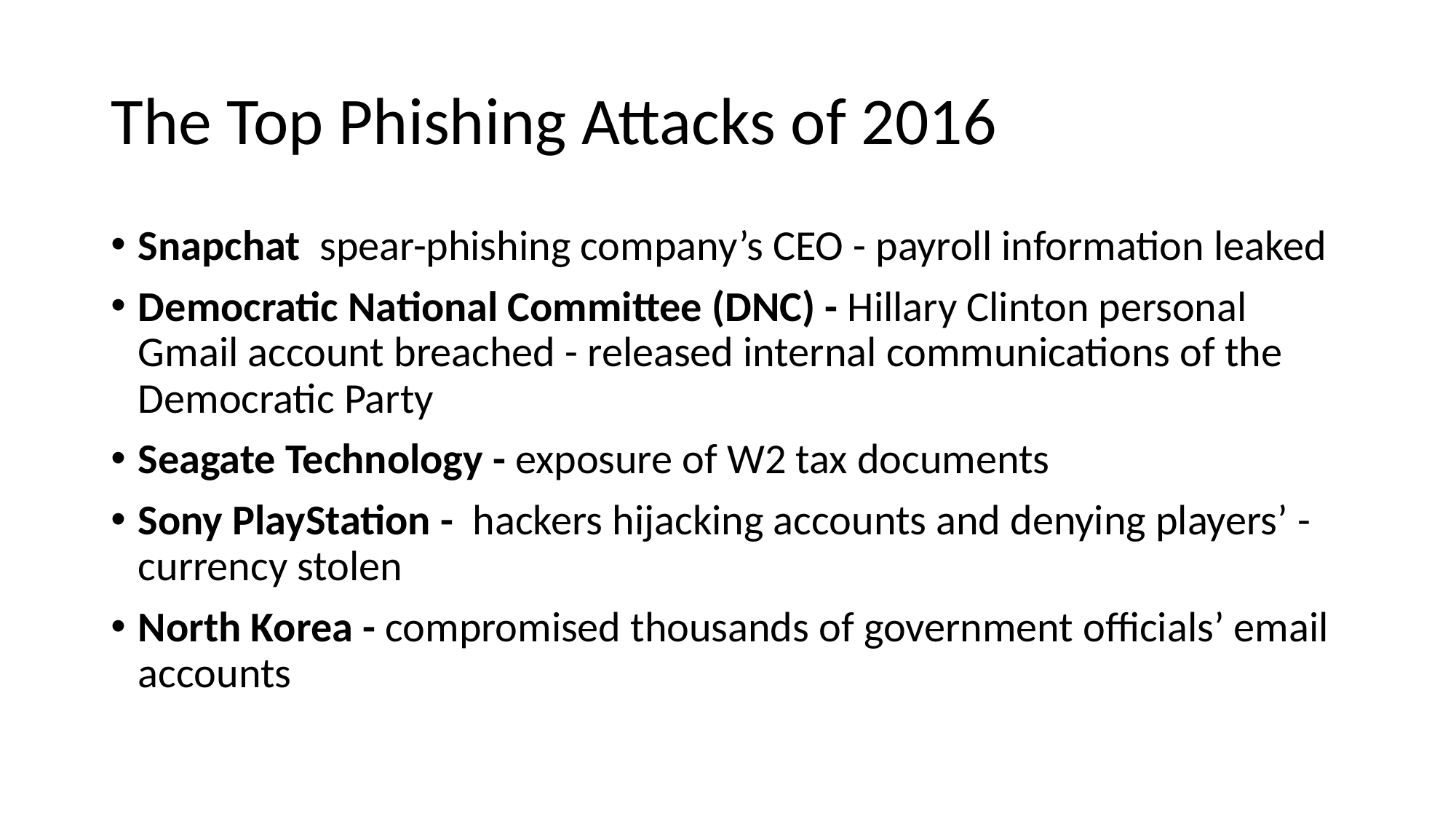

# The Top Phishing Attacks of 2016
Snapchat  spear-phishing company’s CEO - payroll information leaked
Democratic National Committee (DNC) - Hillary Clinton personal Gmail account breached - released internal communications of the Democratic Party
Seagate Technology - exposure of W2 tax documents
Sony PlayStation -  hackers hijacking accounts and denying players’ - currency stolen
North Korea - compromised thousands of government officials’ email accounts